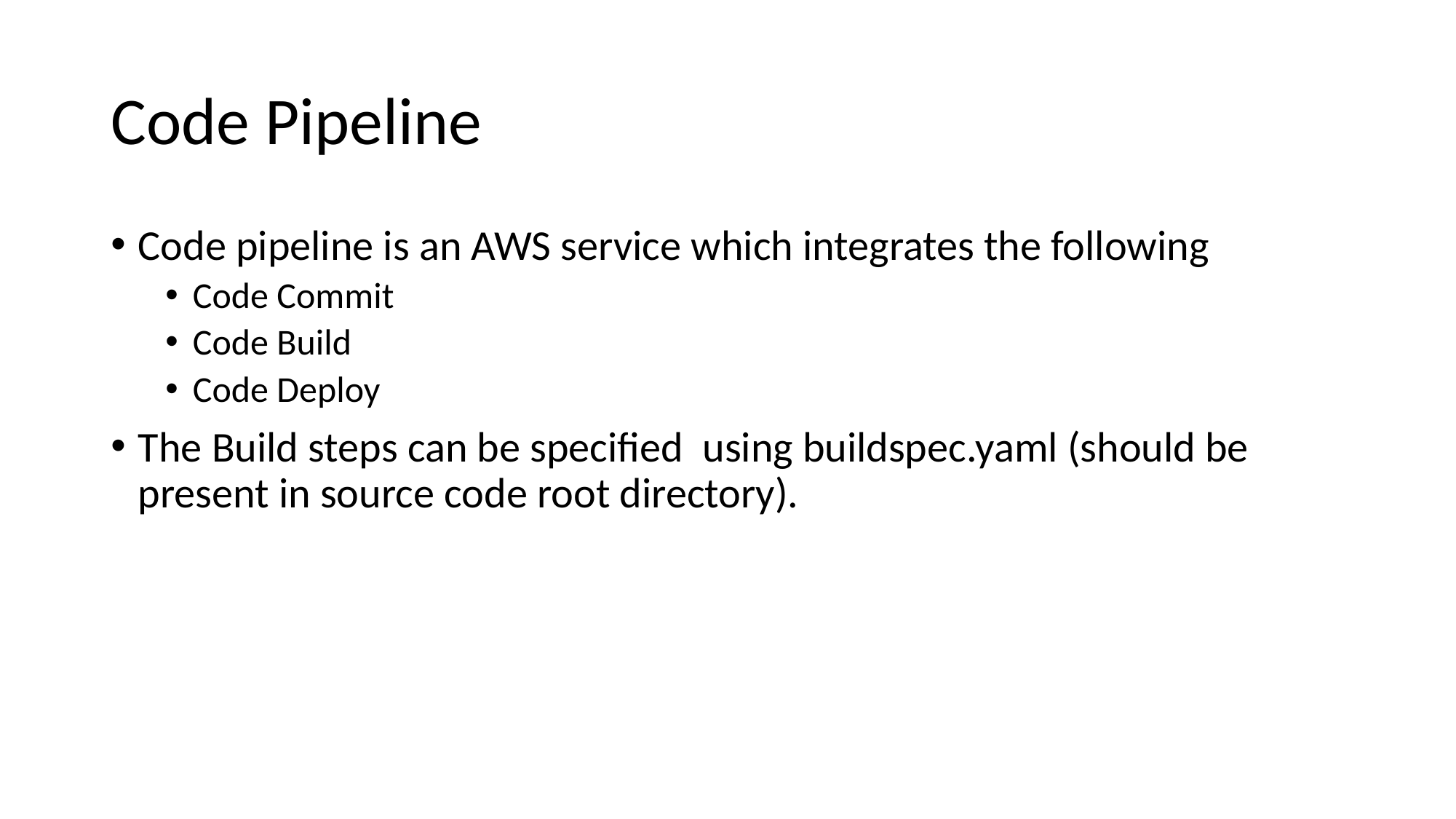

# Code Pipeline
Code pipeline is an AWS service which integrates the following
Code Commit
Code Build
Code Deploy
The Build steps can be specified  using buildspec.yaml (should be present in source code root directory).